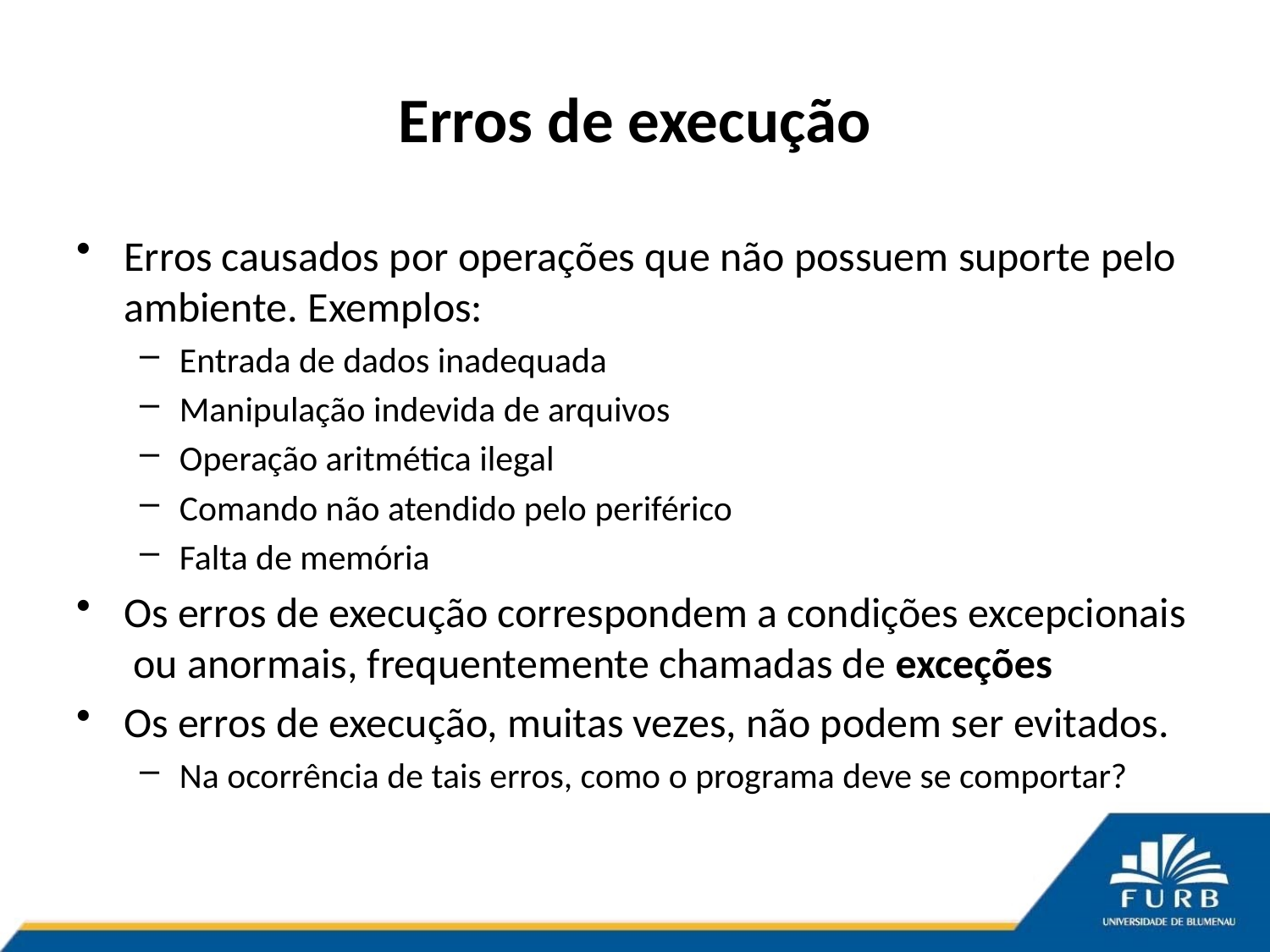

# Erros de execução
Erros causados por operações que não possuem suporte pelo ambiente. Exemplos:
Entrada de dados inadequada
Manipulação indevida de arquivos
Operação aritmética ilegal
Comando não atendido pelo periférico
Falta de memória
Os erros de execução correspondem a condições excepcionais  ou anormais, frequentemente chamadas de exceções
Os erros de execução, muitas vezes, não podem ser evitados.
Na ocorrência de tais erros, como o programa deve se comportar?